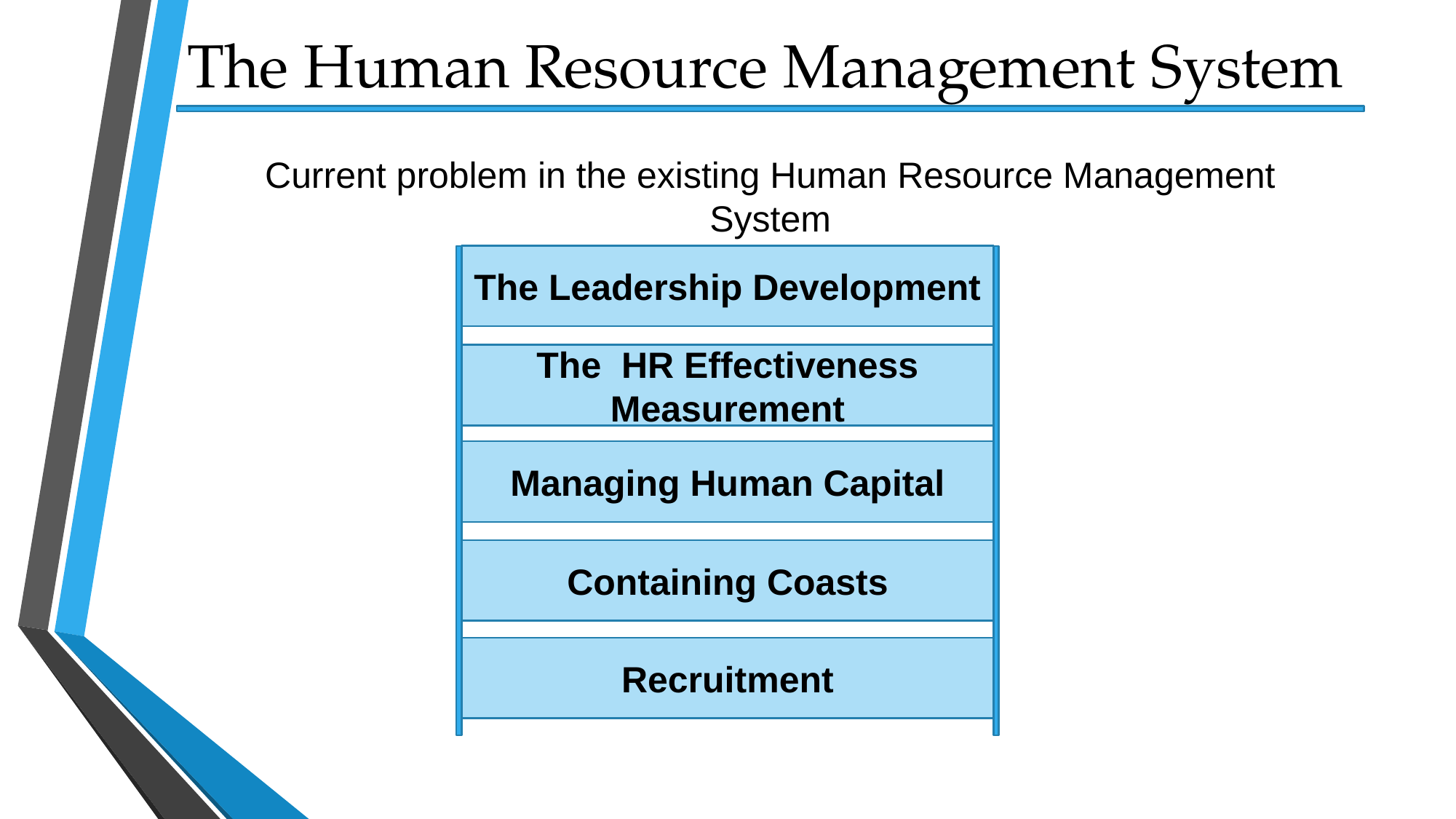

The Human Resource Management System

Current problem in the existing Human Resource Management System
The Leadership Development

The  HR Effectiveness Measurement
Managing Human Capital
Containing Coasts
Recruitment